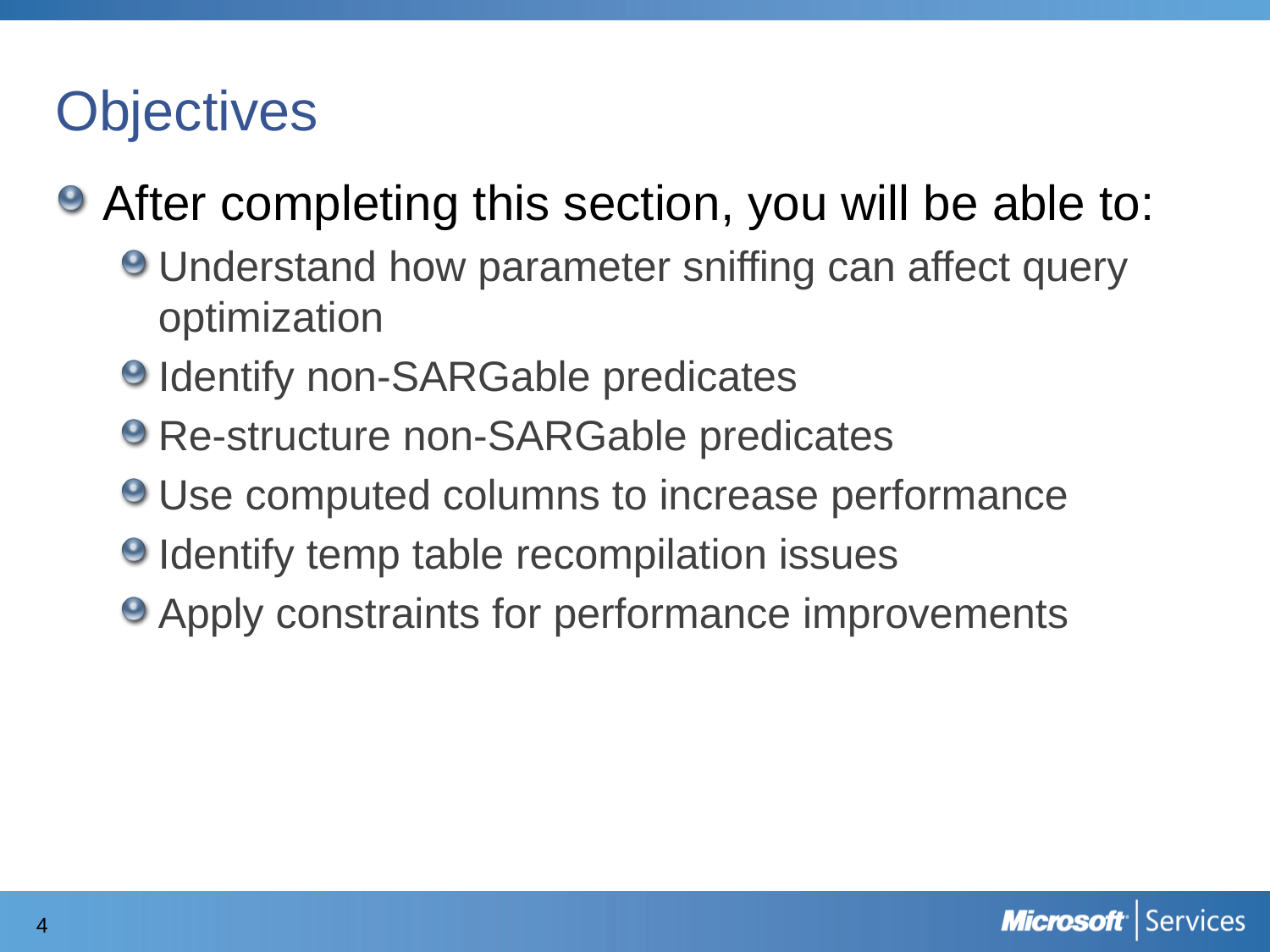

# Objectives
After completing this section, you will be able to:
Understand how parameter sniffing can affect query optimization
Identify non-SARGable predicates
Re-structure non-SARGable predicates
Use computed columns to increase performance
Identify temp table recompilation issues
Apply constraints for performance improvements

4